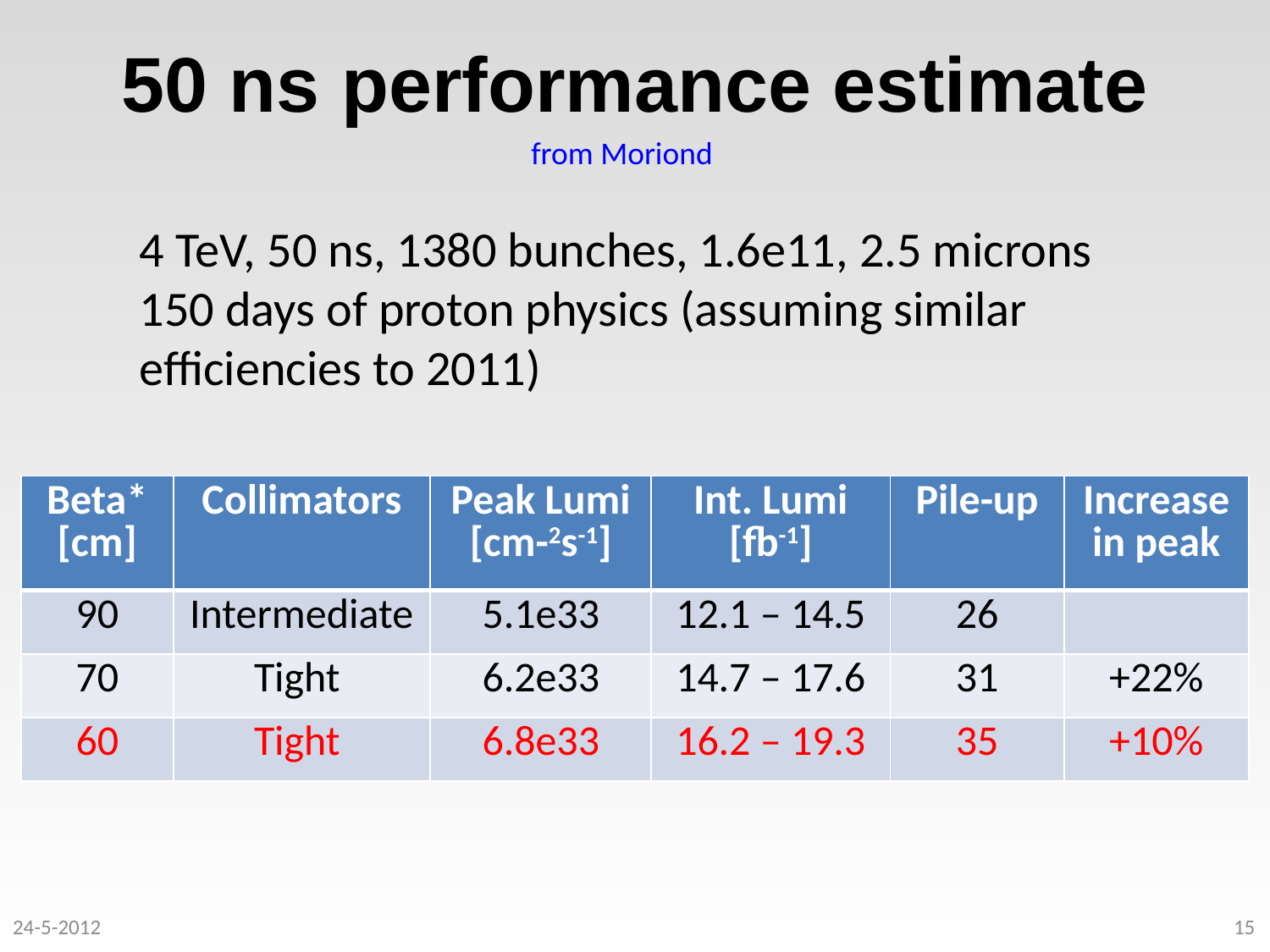

# 50 ns performance estimate
from Moriond
4 TeV, 50 ns, 1380 bunches, 1.6e11, 2.5 microns
150 days of proton physics (assuming similar efficiencies to 2011)
| Beta\* [cm] | Collimators | Peak Lumi [cm-2s-1] | Int. Lumi [fb-1] | Pile-up | Increase in peak |
| --- | --- | --- | --- | --- | --- |
| 90 | Intermediate | 5.1e33 | 12.1 – 14.5 | 26 |  |
| 70 | Tight | 6.2e33 | 14.7 – 17.6 | 31 | +22% |
| 60 | Tight | 6.8e33 | 16.2 – 19.3 | 35 | +10% |
24-5-2012
15